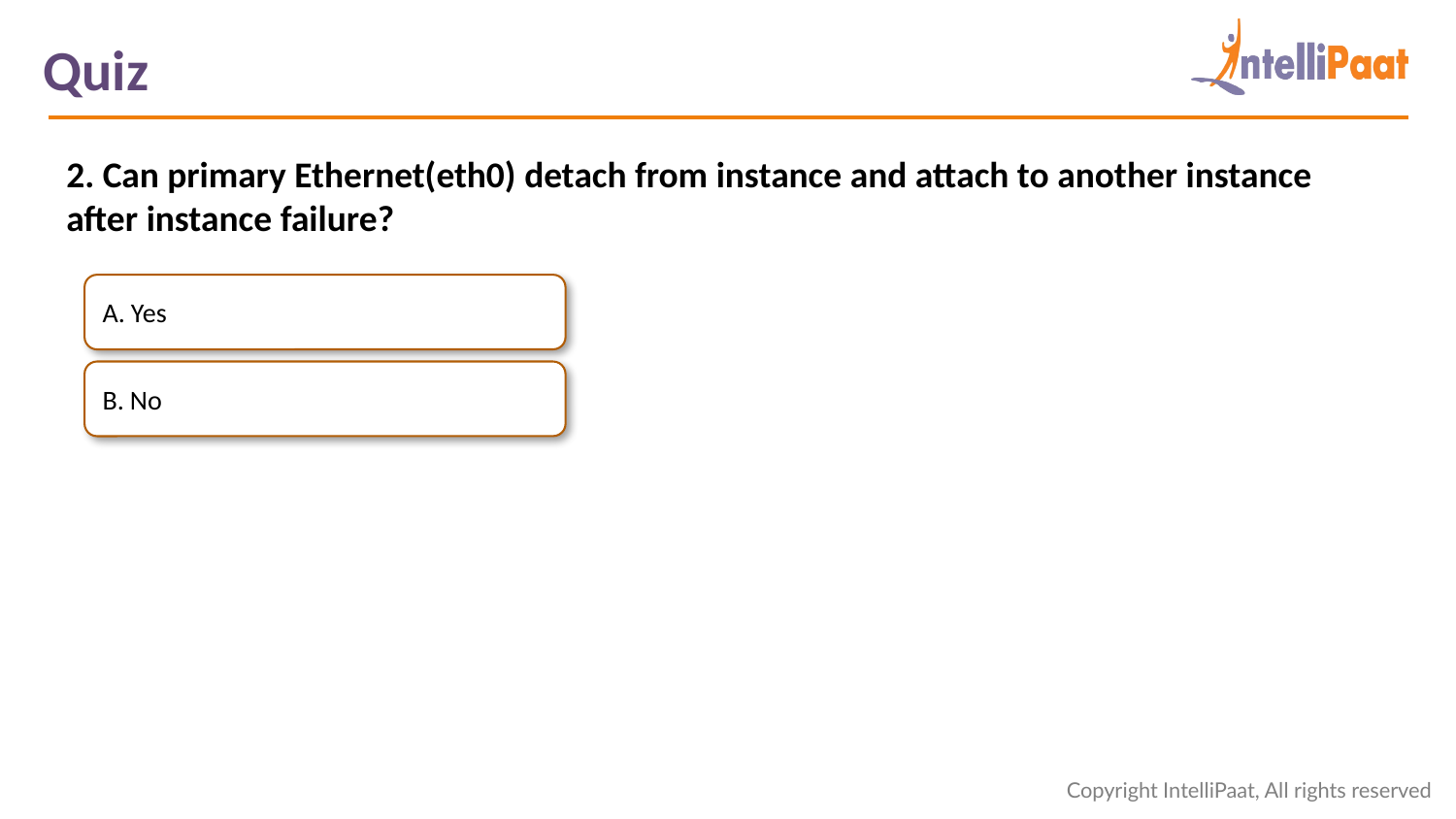

Quiz
2. Can primary Ethernet(eth0) detach from instance and attach to another instance after instance failure?
A. Yes
B. No